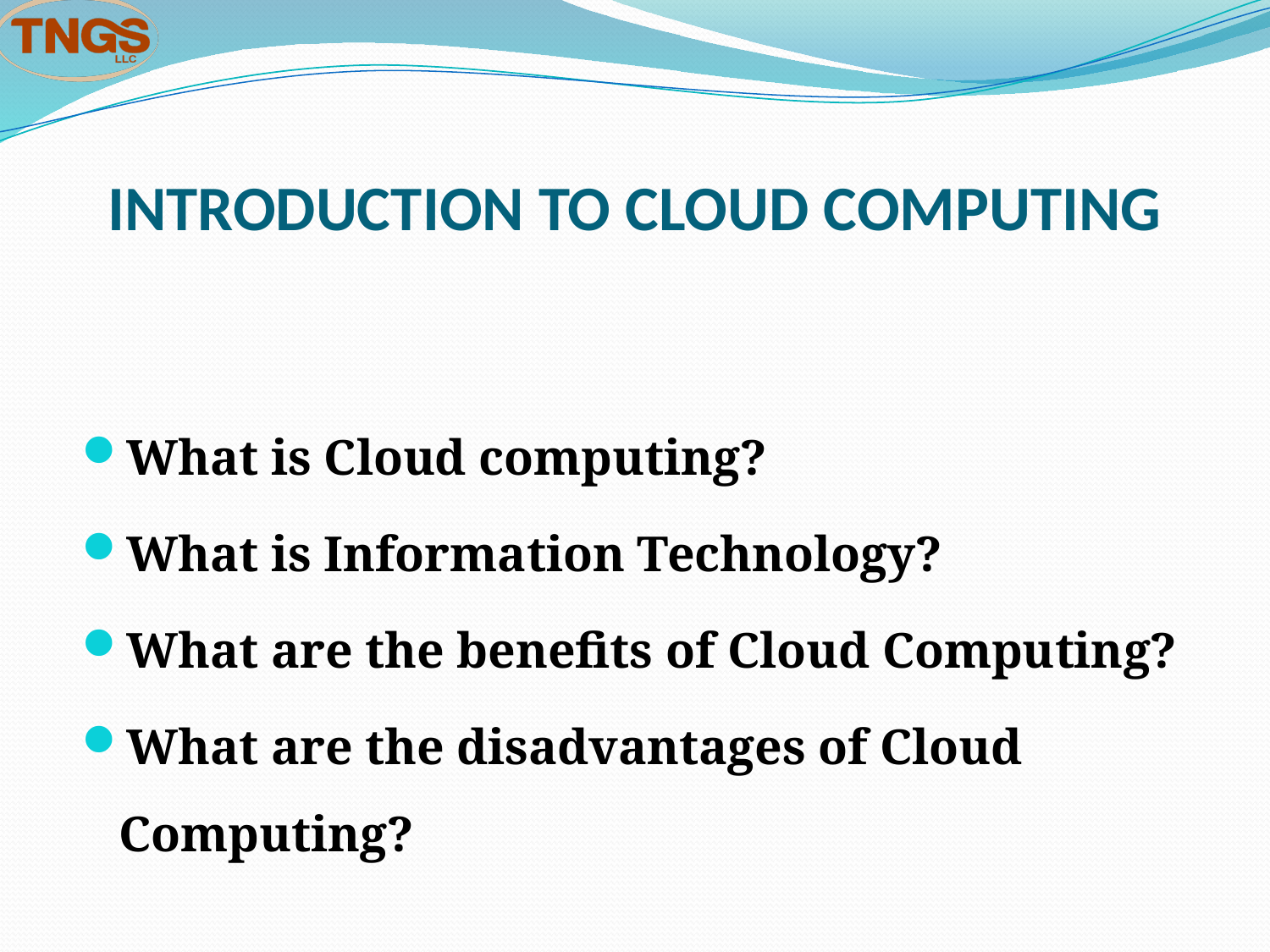

# INTRODUCTION TO CLOUD COMPUTING
What is Cloud computing?
What is Information Technology?
What are the benefits of Cloud Computing?
What are the disadvantages of Cloud Computing?